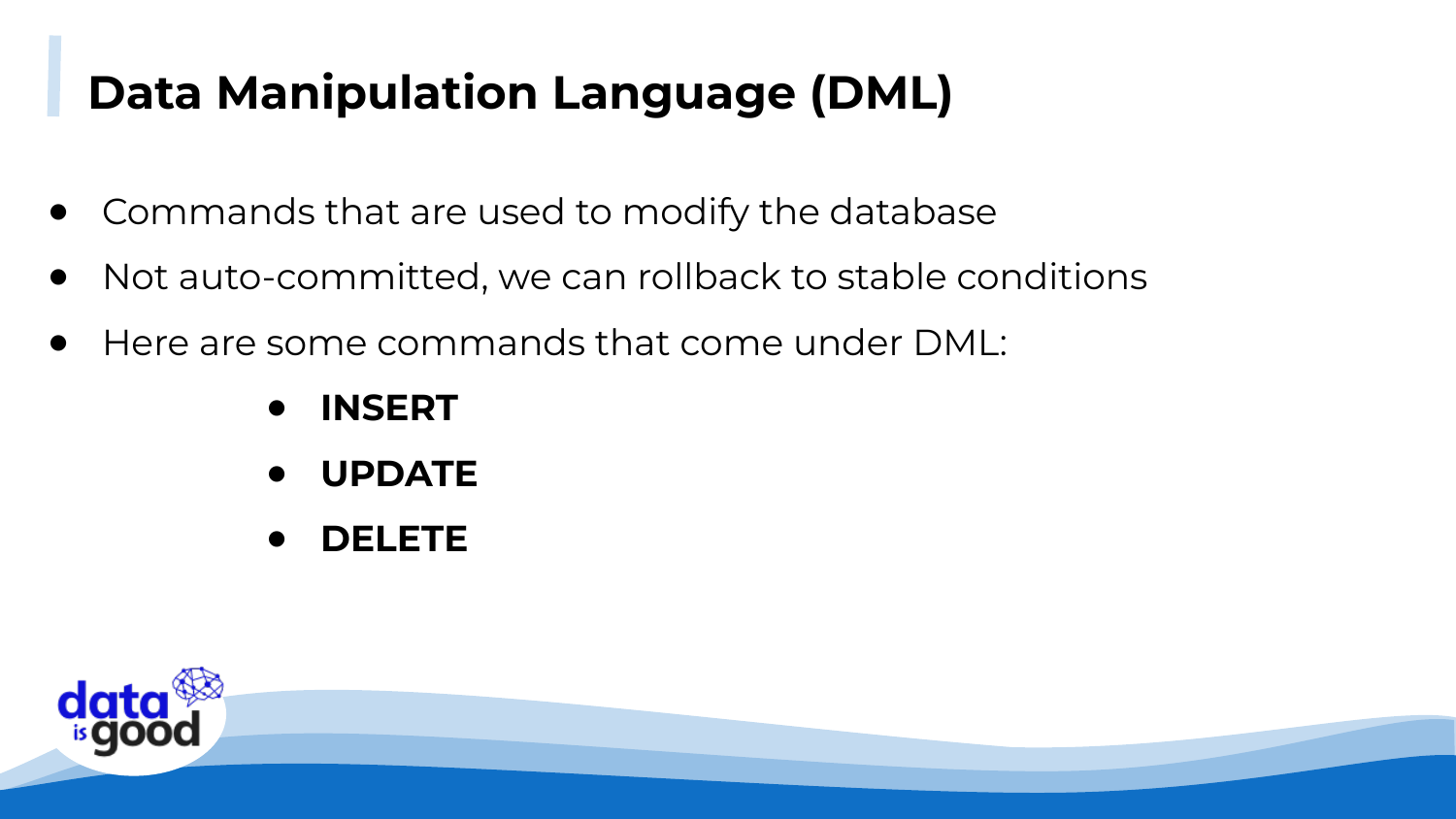

Data Manipulation Language (DML)

Commands that are used to modify the database
Not auto-committed, we can rollback to stable conditions
Here are some commands that come under DML:
INSERT
UPDATE
DELETE